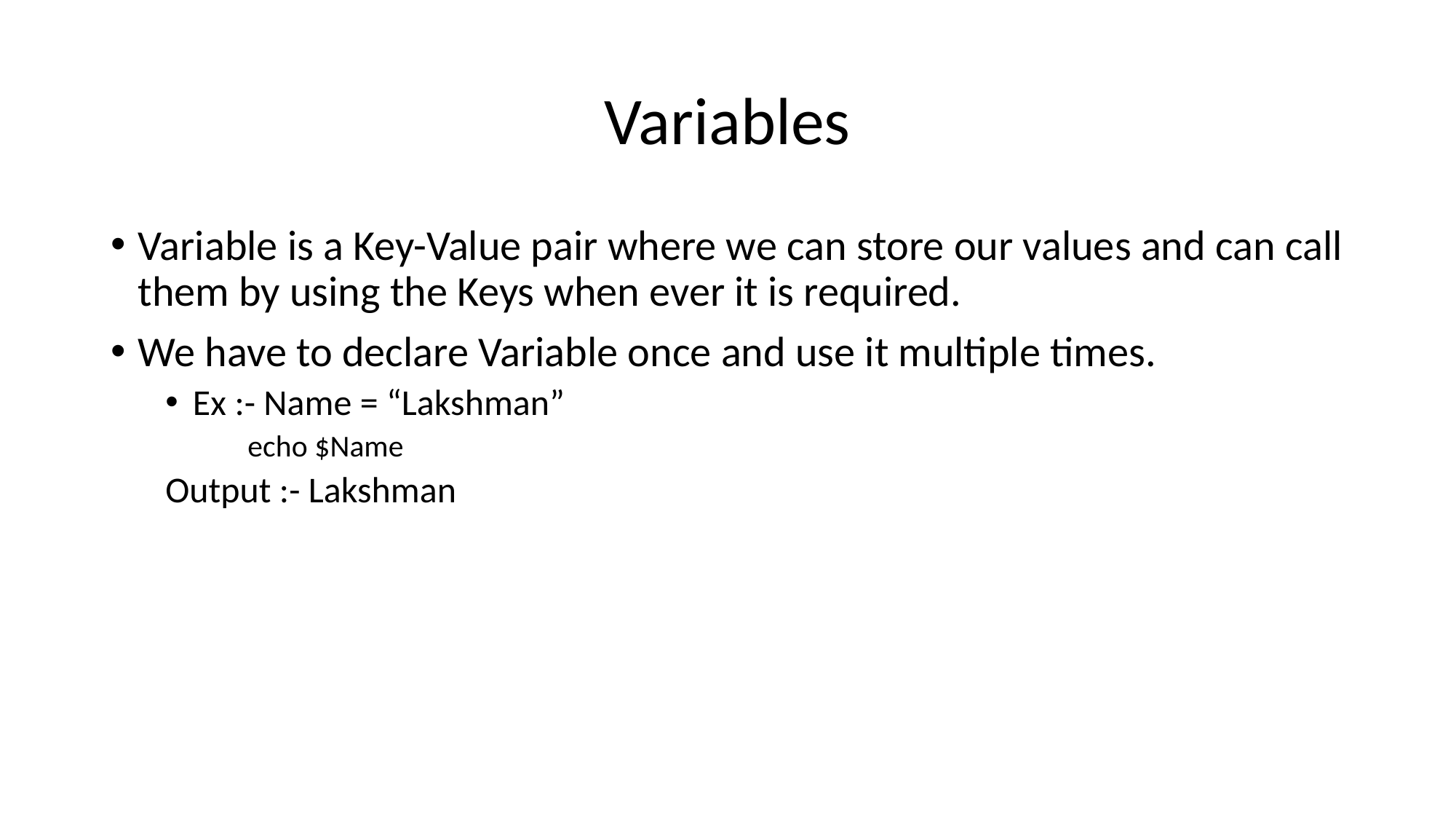

# Variables
Variable is a Key-Value pair where we can store our values and can call them by using the Keys when ever it is required.
We have to declare Variable once and use it multiple times.
Ex :- Name = “Lakshman”
    echo $Name
Output :- Lakshman